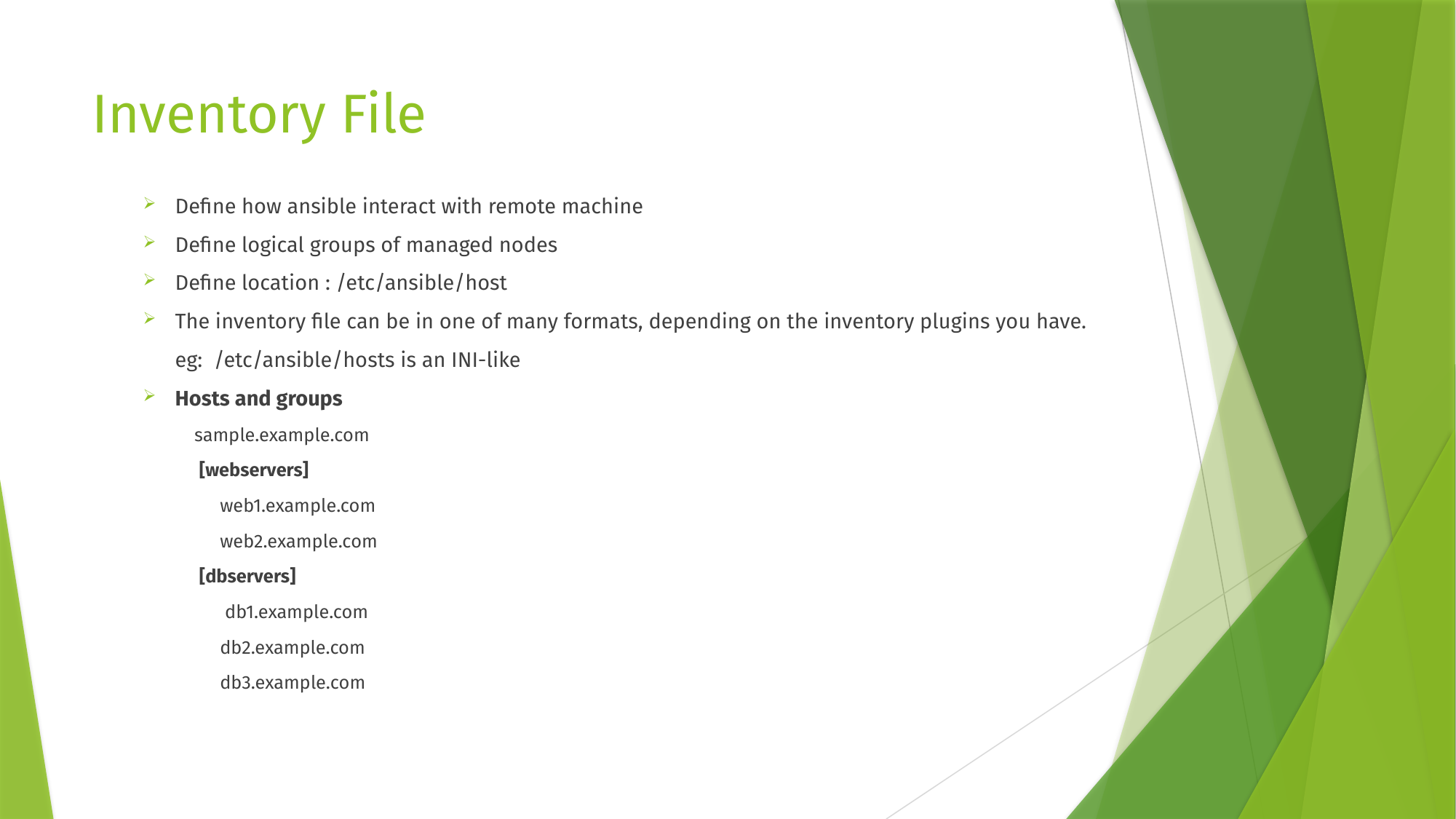

# Inventory File
Define how ansible interact with remote machine
Define logical groups of managed nodes
Define location : /etc/ansible/host
The inventory file can be in one of many formats, depending on the inventory plugins you have.
	eg:  /etc/ansible/hosts is an INI-like
Hosts and groups
sample.example.com
 [webservers]
	web1.example.com
	web2.example.com
 [dbservers]
	 db1.example.com
	db2.example.com
	db3.example.com